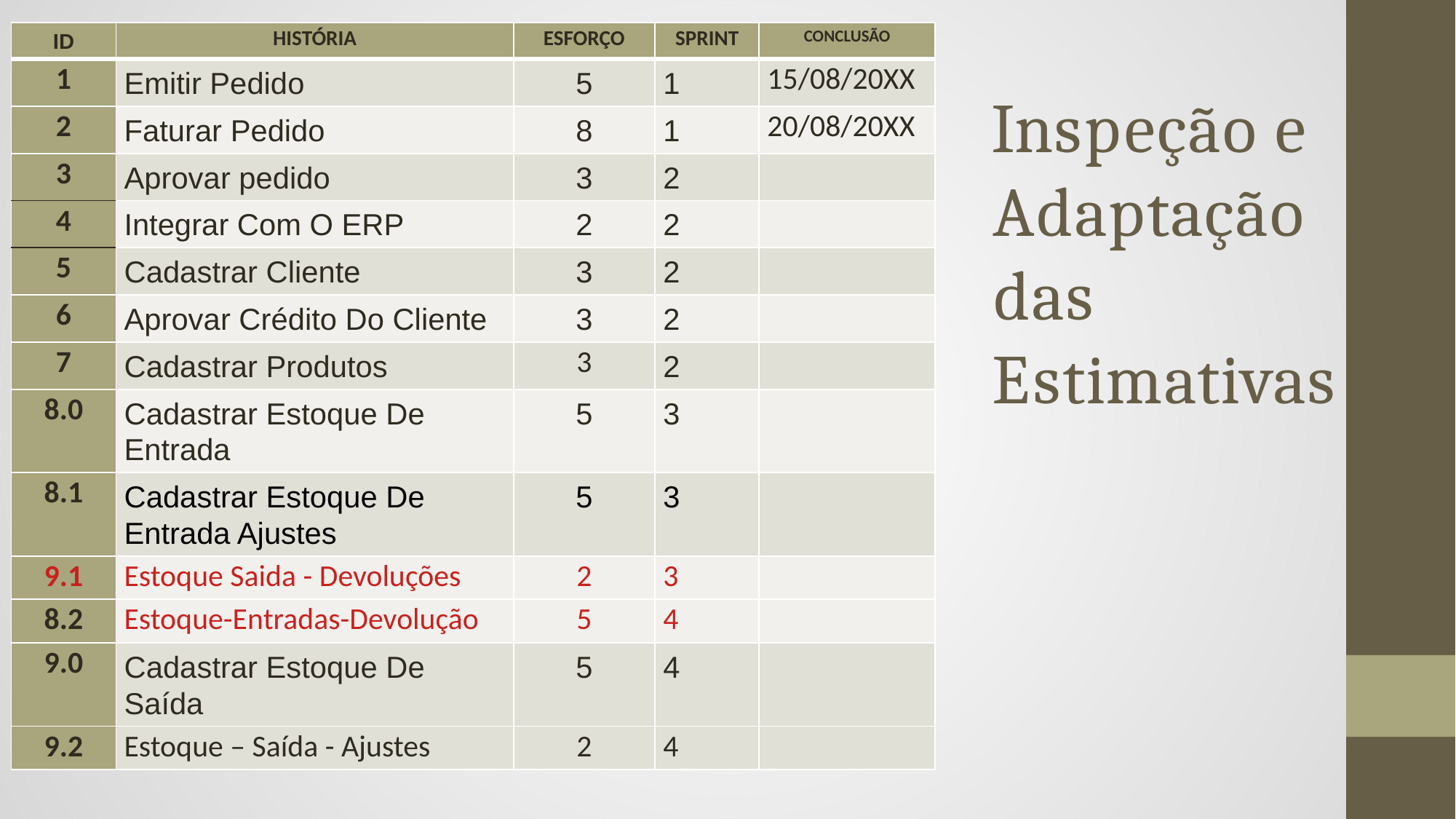

| ID | HISTÓRIA | ESFORÇO | SPRINT | CONCLUSÃO |
| --- | --- | --- | --- | --- |
| 1 | Emitir Pedido | 5 | 1 | 15/08/20XX |
| 2 | Faturar Pedido | 8 | 1 | 20/08/20XX |
| 3 | Aprovar pedido | 3 | 2 |  |
| 4 | Integrar Com O ERP | 2 | 2 |  |
| 5 | Cadastrar Cliente | 3 | 2 |  |
| 6 | Aprovar Crédito Do Cliente | 3 | 2 |  |
| 7 | Cadastrar Produtos | 3 | 2 |  |
| 8.0 | Cadastrar Estoque De Entrada | 5 | 3 |  |
| 8.1 | Cadastrar Estoque De Entrada Ajustes | 5 | 3 |  |
| 9.1 | Estoque Saida - Devoluções | 2 | 3 |  |
| 8.2 | Estoque-Entradas-Devolução | 5 | 4 |  |
| 9.0 | Cadastrar Estoque De Saída | 5 | 4 |  |
| 9.2 | Estoque – Saída - Ajustes | 2 | 4 |  |
# Inspeção e Adaptação das Estimativas

Um novo sprint PODE SER colocado e alteração dos requisitos.